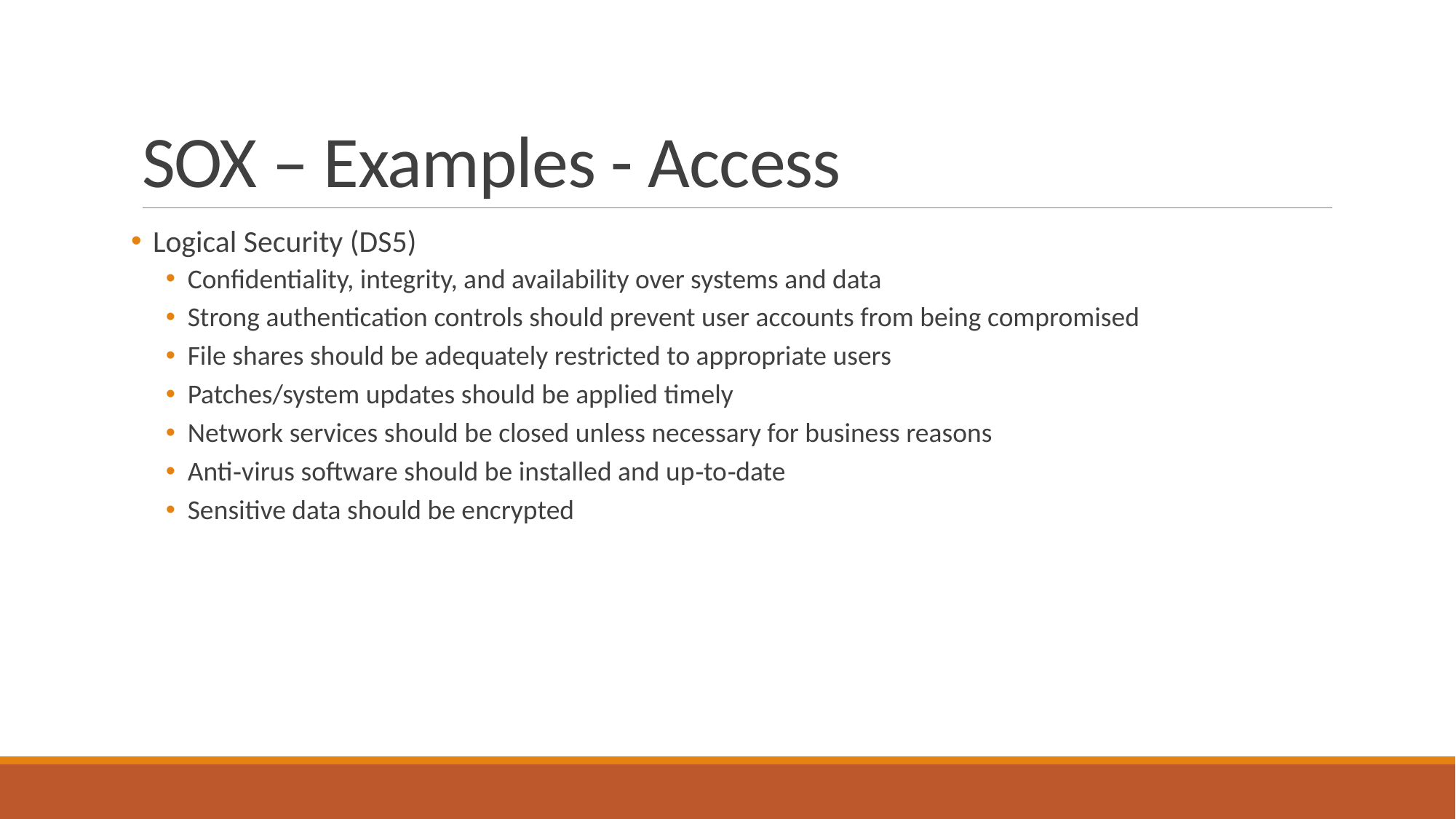

# SOX – Examples - Access
Logical Security (DS5)
Confidentiality, integrity, and availability over systems and data
Strong authentication controls should prevent user accounts from being compromised
File shares should be adequately restricted to appropriate users
Patches/system updates should be applied timely
Network services should be closed unless necessary for business reasons
Anti‐virus software should be installed and up‐to‐date
Sensitive data should be encrypted